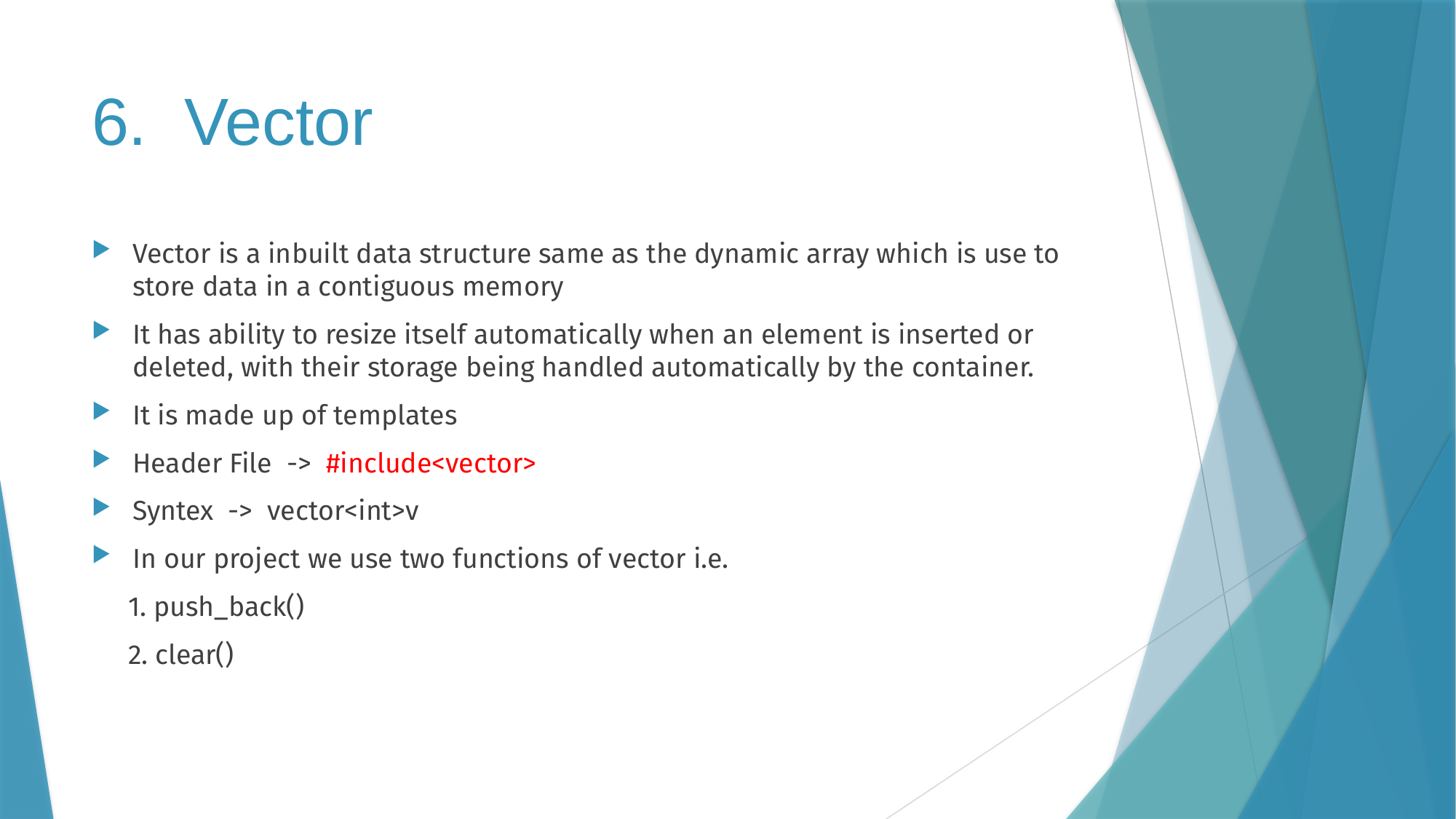

# 6.  Vector
Vector is a inbuilt data structure same as the dynamic array which is use to store data in a contiguous memory
It has ability to resize itself automatically when an element is inserted or deleted, with their storage being handled automatically by the container.
It is made up of templates
Header File  ->  #include<vector>
Syntex  ->  vector<int>v
In our project we use two functions of vector i.e.
     1. push_back()
     2. clear()